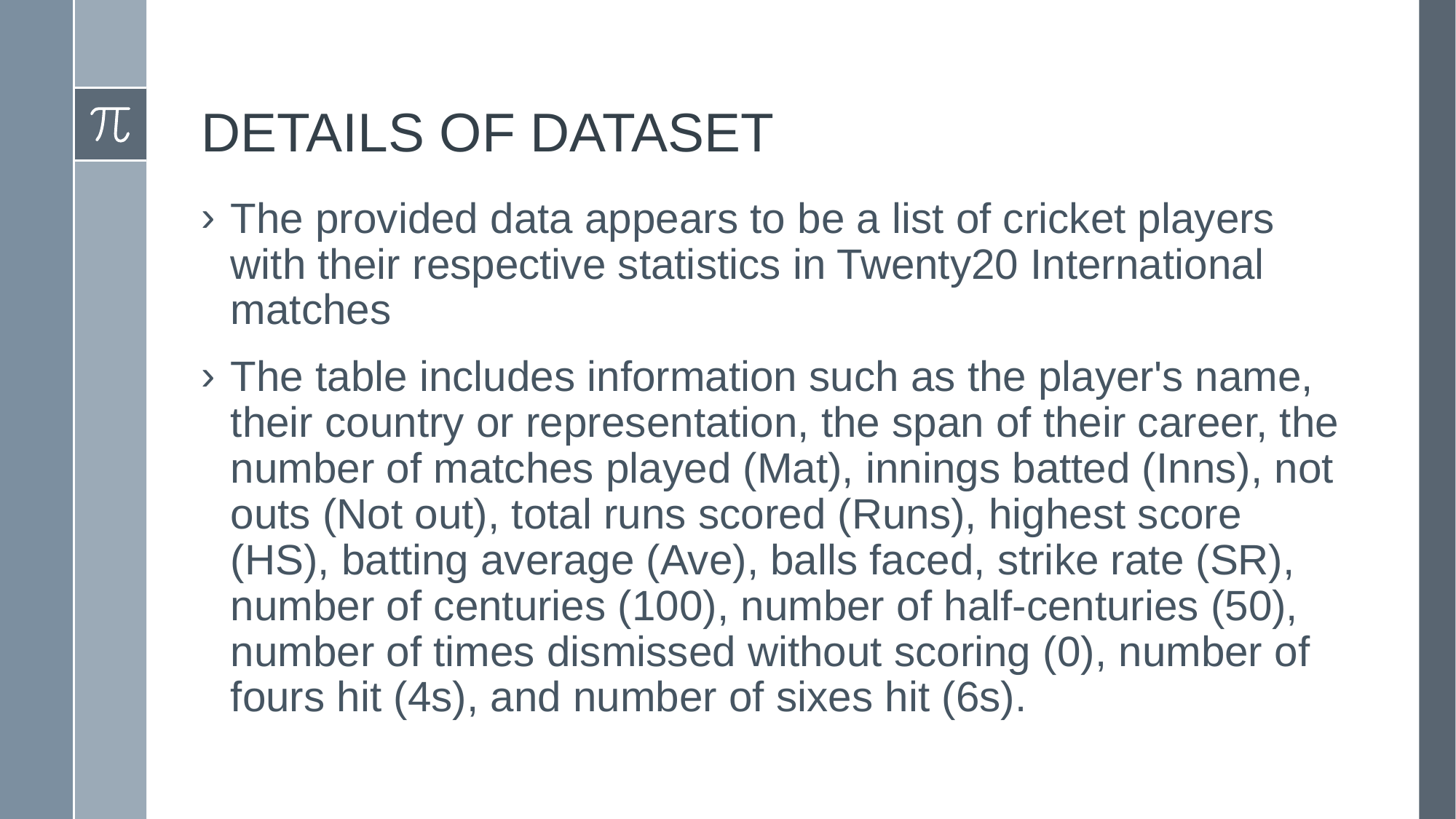

# DETAILS OF DATASET
The provided data appears to be a list of cricket players with their respective statistics in Twenty20 International matches
The table includes information such as the player's name, their country or representation, the span of their career, the number of matches played (Mat), innings batted (Inns), not outs (Not out), total runs scored (Runs), highest score (HS), batting average (Ave), balls faced, strike rate (SR), number of centuries (100), number of half-centuries (50), number of times dismissed without scoring (0), number of fours hit (4s), and number of sixes hit (6s).